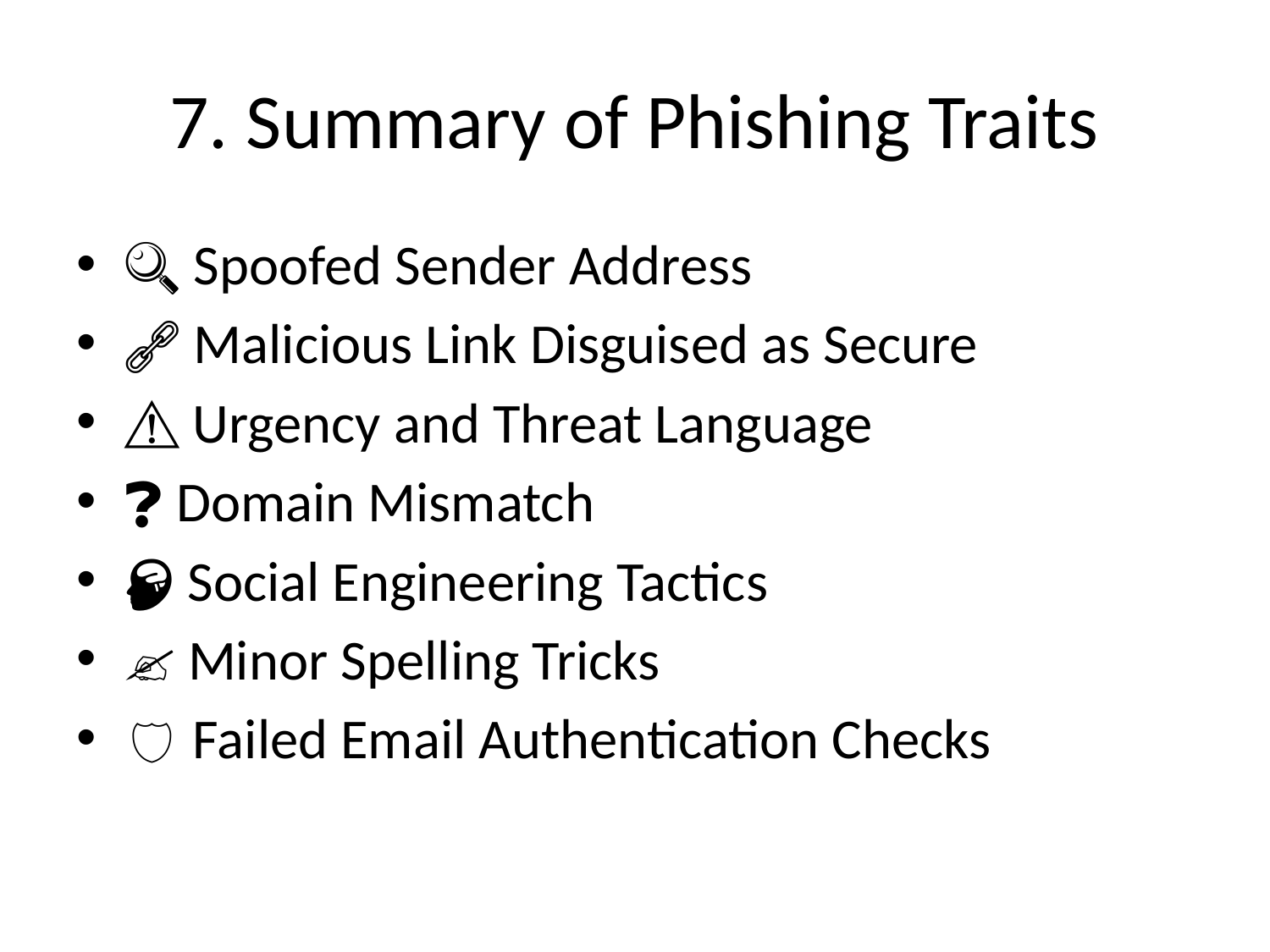

# 7. Summary of Phishing Traits
🔍 Spoofed Sender Address
🔗 Malicious Link Disguised as Secure
⚠️ Urgency and Threat Language
❓ Domain Mismatch
🧠 Social Engineering Tactics
✍️ Minor Spelling Tricks
🛡️ Failed Email Authentication Checks